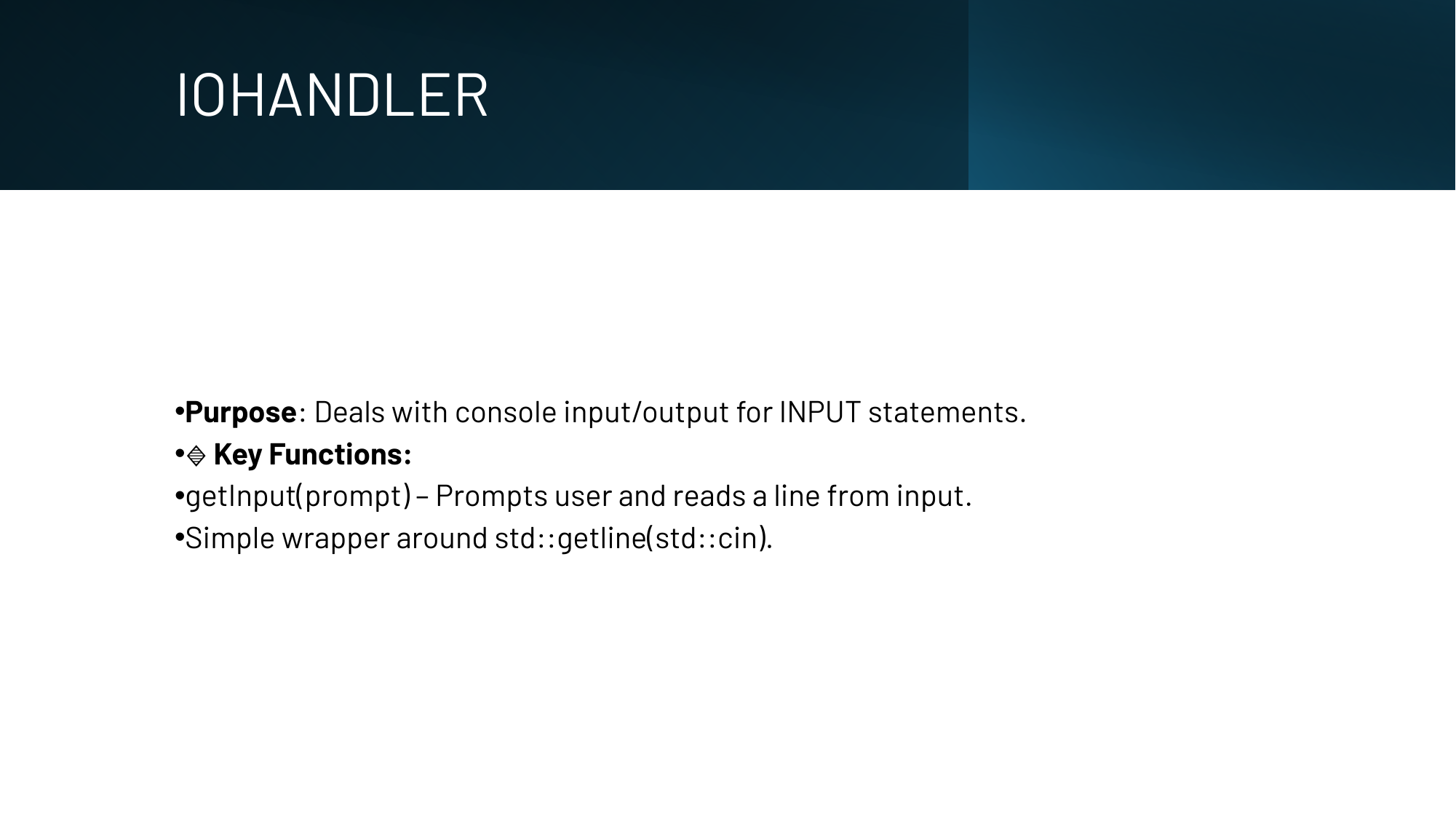

# IOHANDLER
Purpose: Deals with console input/output for INPUT statements.
🔹 Key Functions:
getInput(prompt) – Prompts user and reads a line from input.
Simple wrapper around std::getline(std::cin).